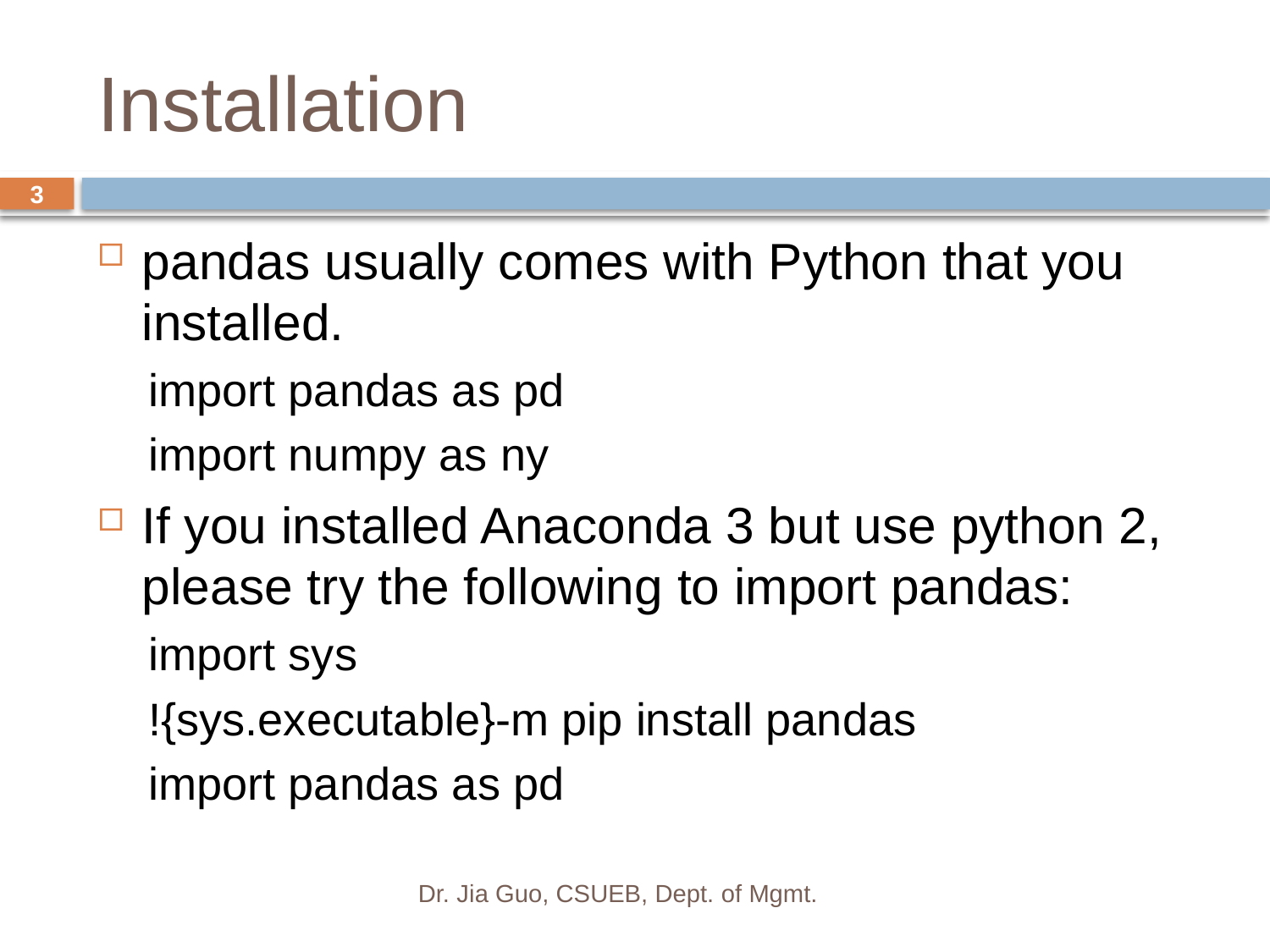

# Installation
3
pandas usually comes with Python that you installed.
import pandas as pd
import numpy as ny
If you installed Anaconda 3 but use python 2, please try the following to import pandas:
import sys
!{sys.executable}-m pip install pandas
import pandas as pd

Dr. Jia Guo, CSUEB, Dept. of Mgmt.